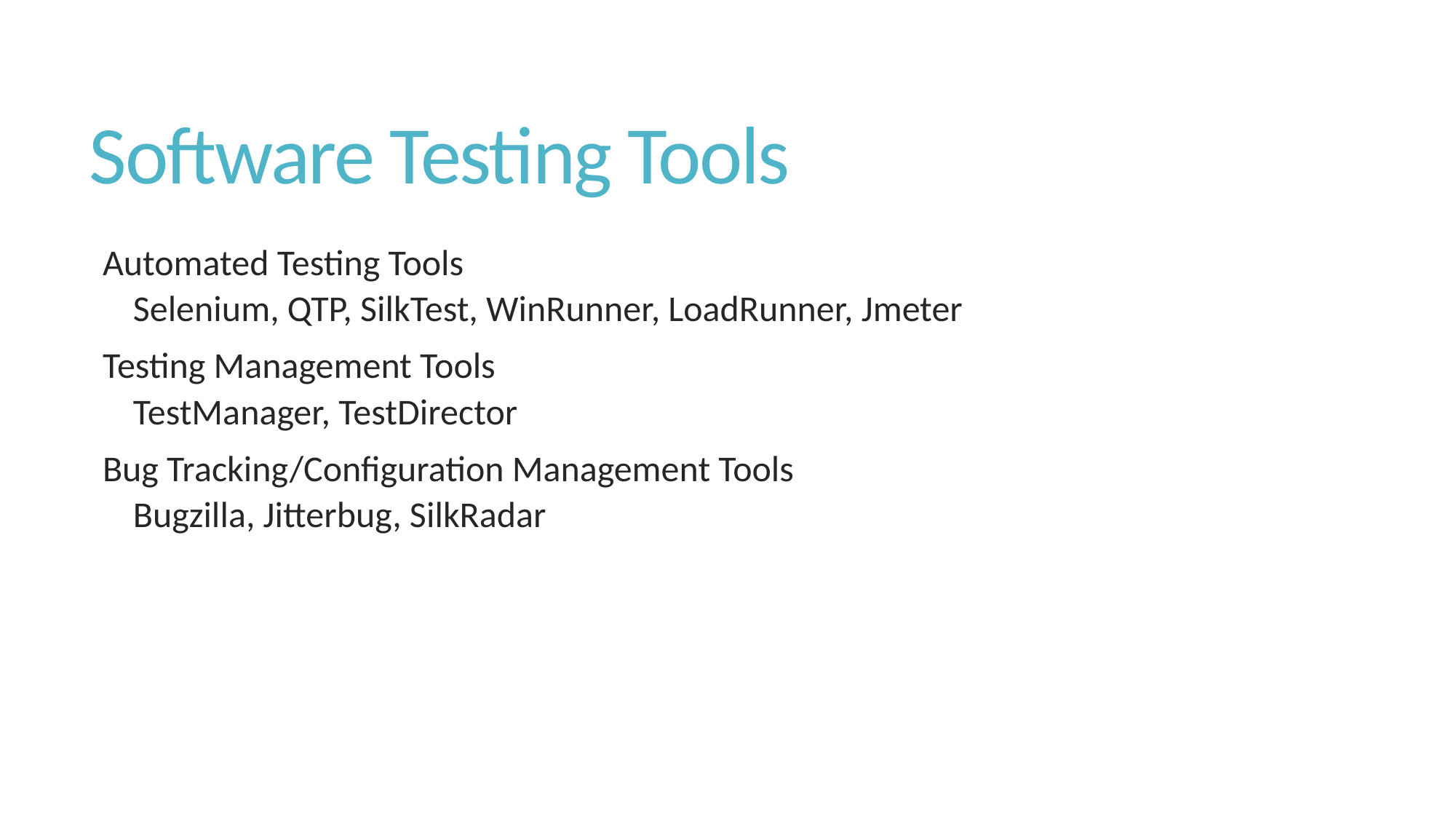

# Software Testing Tools
Automated Testing Tools
Selenium, QTP, SilkTest, WinRunner, LoadRunner, Jmeter
Testing Management Tools
TestManager, TestDirector
Bug Tracking/Configuration Management Tools
Bugzilla, Jitterbug, SilkRadar